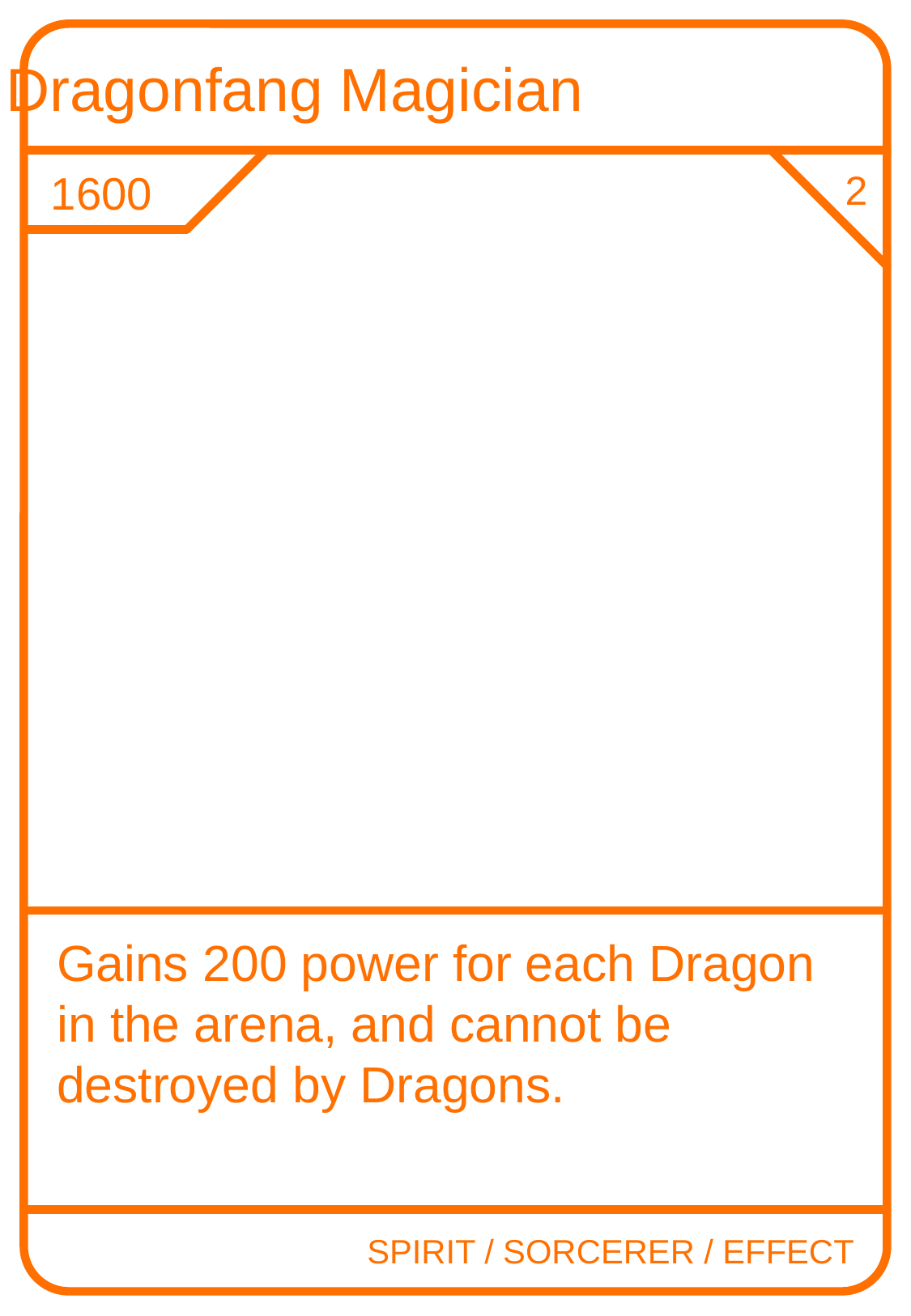

Dragonfang Magician
1600
2
Gains 200 power for each Dragon in the arena, and cannot be destroyed by Dragons.
SPIRIT / SORCERER / EFFECT